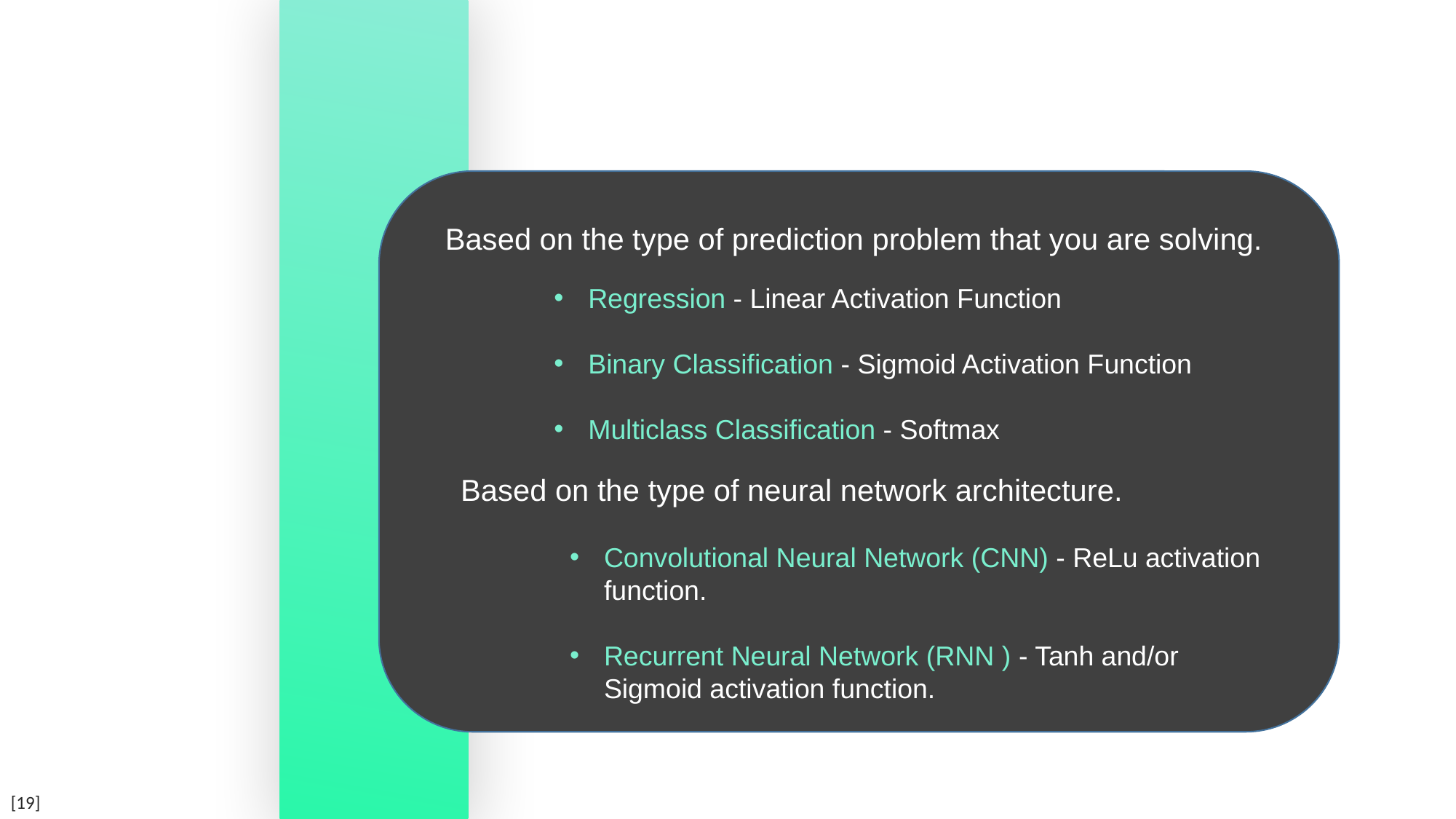

Based on the type of prediction problem that you are solving.
Regression - Linear Activation Function

Binary Classification - Sigmoid Activation Function

Multiclass Classification - Softmax
Based on the type of neural network architecture.

Convolutional Neural Network (CNN) - ReLu activation function.

Recurrent Neural Network (RNN ) - Tanh and/or Sigmoid activation function.
[19]